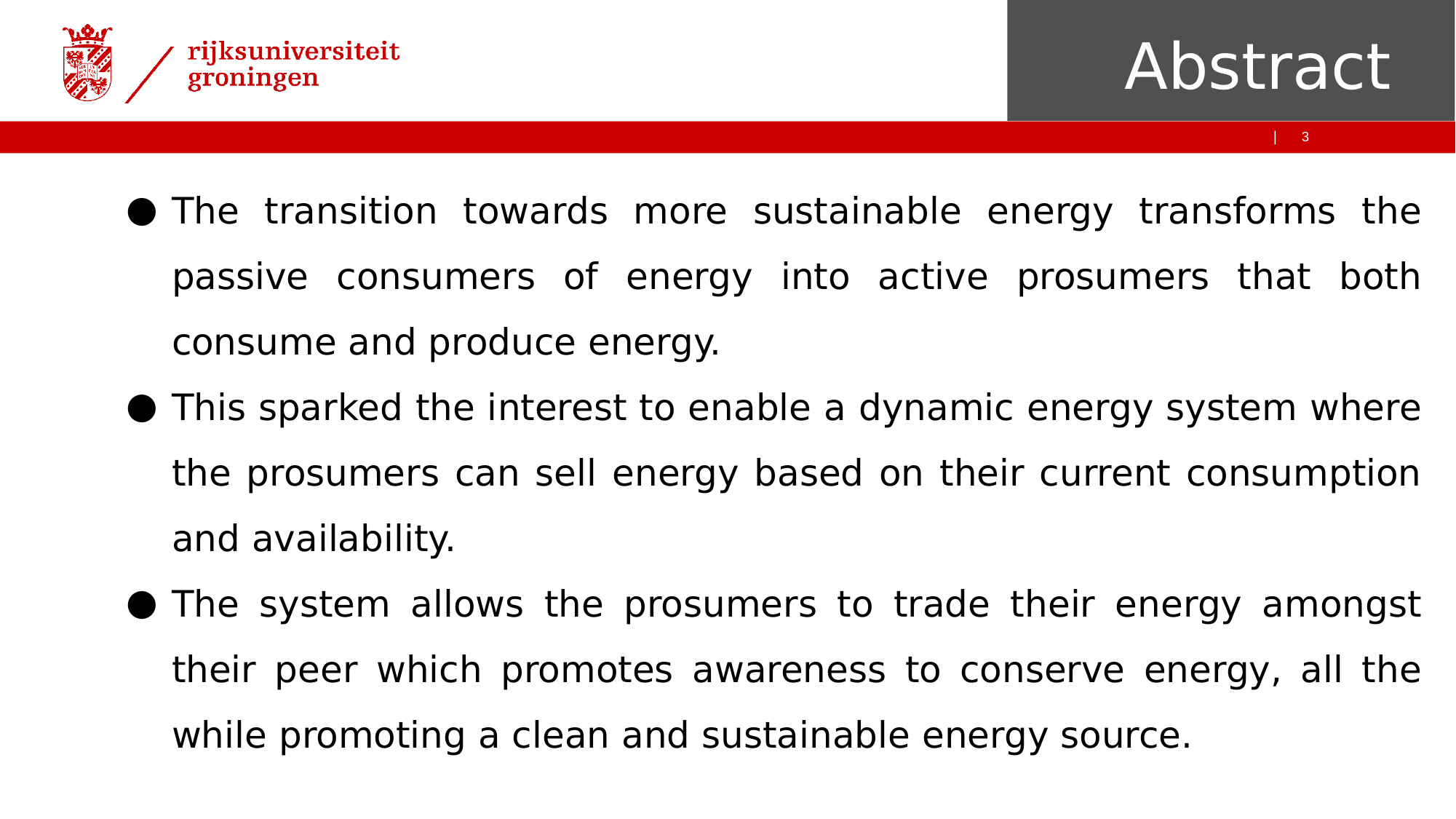

Abstract
The transition towards more sustainable energy transforms the passive consumers of energy into active prosumers that both consume and produce energy.
This sparked the interest to enable a dynamic energy system where the prosumers can sell energy based on their current consumption and availability.
The system allows the prosumers to trade their energy amongst their peer which promotes awareness to conserve energy, all the while promoting a clean and sustainable energy source.